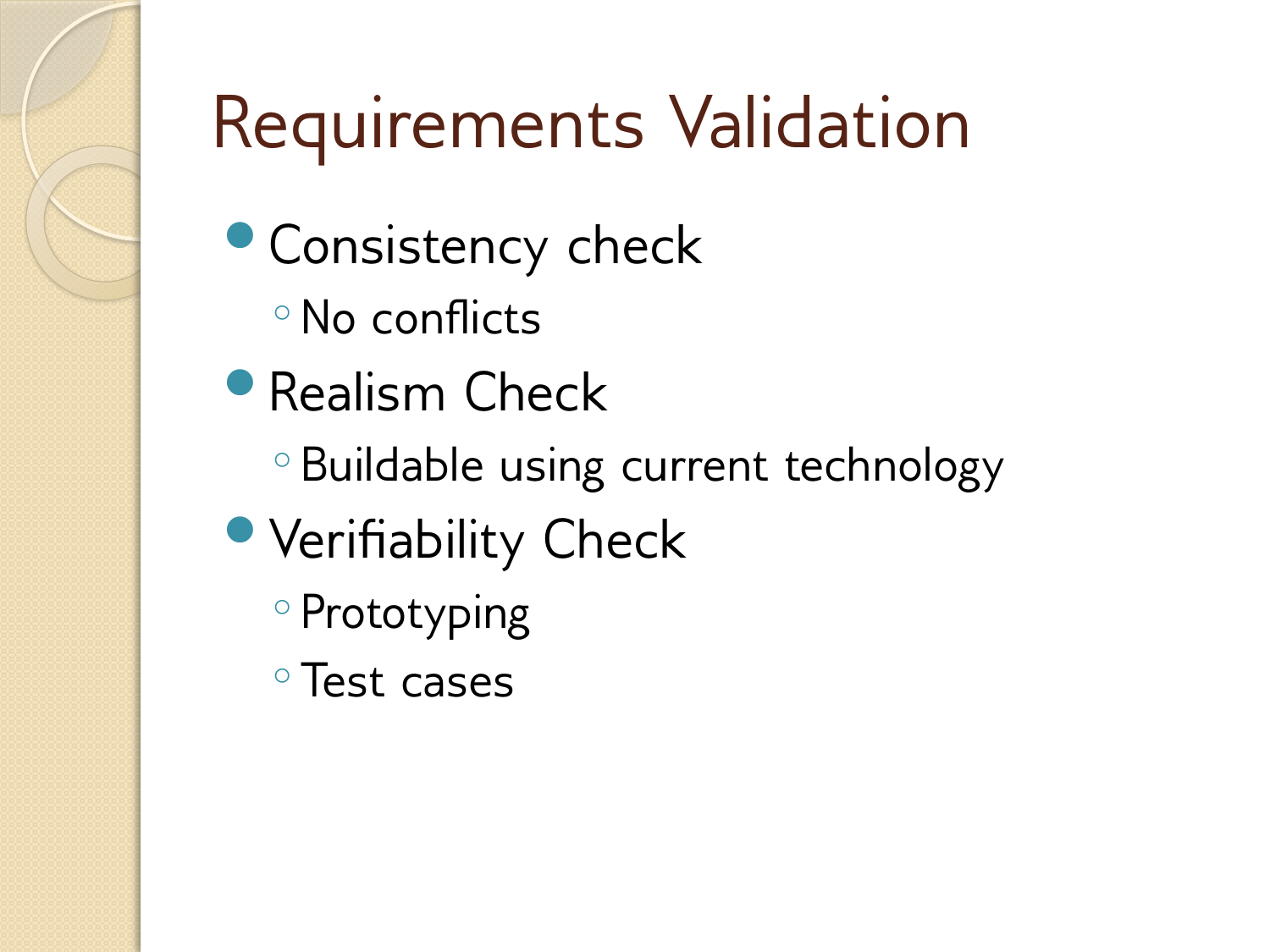

# Requirements Validation
Consistency check
No conflicts
Realism Check
Buildable using current technology
Verifiability Check
Prototyping
Test cases